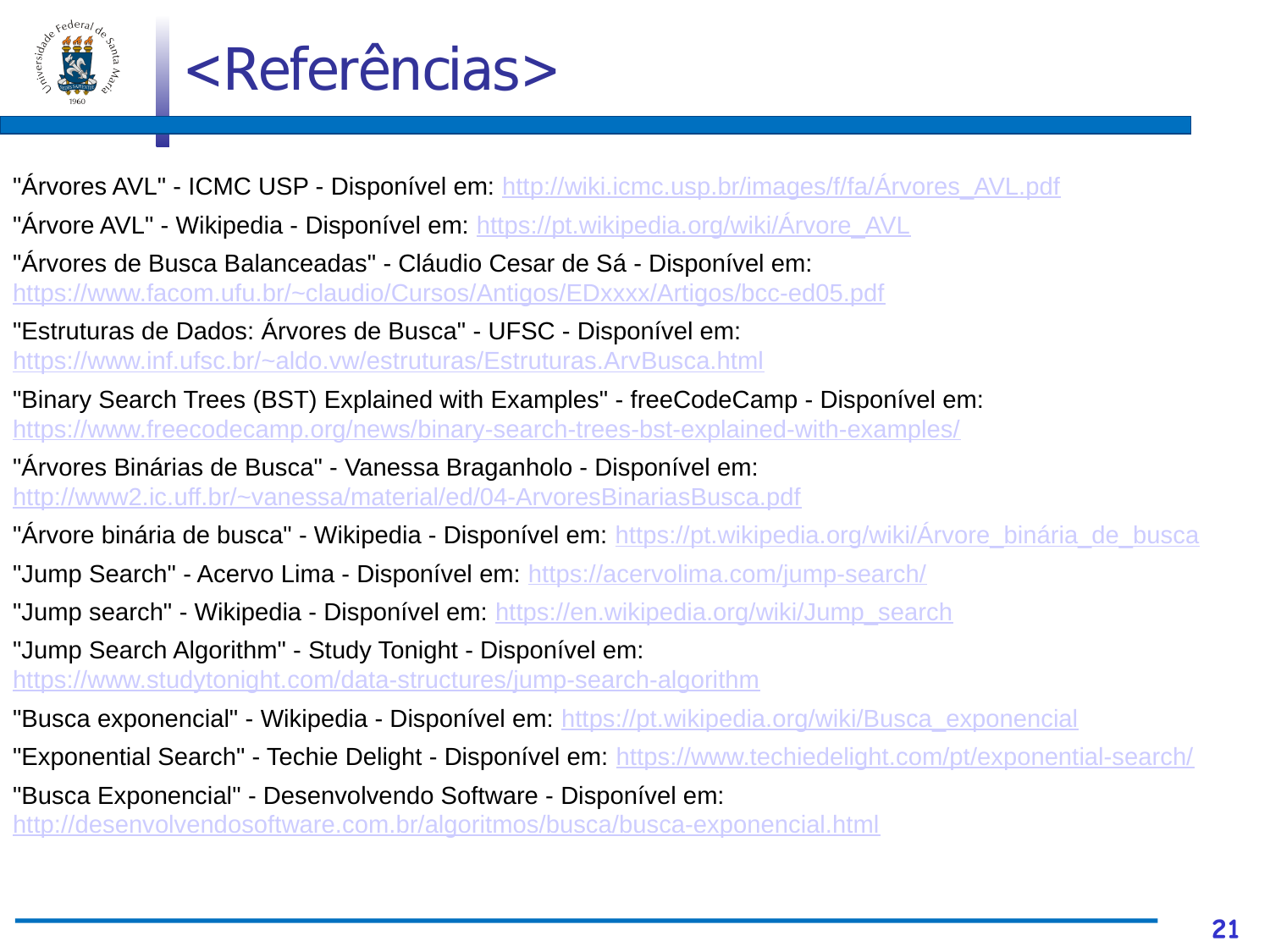

<Referências>

"Árvores AVL" - ICMC USP - Disponível em: http://wiki.icmc.usp.br/images/f/fa/Árvores_AVL.pdf
"Árvore AVL" - Wikipedia - Disponível em: https://pt.wikipedia.org/wiki/Árvore_AVL
"Árvores de Busca Balanceadas" - Cláudio Cesar de Sá - Disponível em: https://www.facom.ufu.br/~claudio/Cursos/Antigos/EDxxxx/Artigos/bcc-ed05.pdf
"Estruturas de Dados: Árvores de Busca" - UFSC - Disponível em: https://www.inf.ufsc.br/~aldo.vw/estruturas/Estruturas.ArvBusca.html
"Binary Search Trees (BST) Explained with Examples" - freeCodeCamp - Disponível em: https://www.freecodecamp.org/news/binary-search-trees-bst-explained-with-examples/
"Árvores Binárias de Busca" - Vanessa Braganholo - Disponível em: http://www2.ic.uff.br/~vanessa/material/ed/04-ArvoresBinariasBusca.pdf
"Árvore binária de busca" - Wikipedia - Disponível em: https://pt.wikipedia.org/wiki/Árvore_binária_de_busca
"Jump Search" - Acervo Lima - Disponível em: https://acervolima.com/jump-search/
"Jump search" - Wikipedia - Disponível em: https://en.wikipedia.org/wiki/Jump_search
"Jump Search Algorithm" - Study Tonight - Disponível em: https://www.studytonight.com/data-structures/jump-search-algorithm
"Busca exponencial" - Wikipedia - Disponível em: https://pt.wikipedia.org/wiki/Busca_exponencial
"Exponential Search" - Techie Delight - Disponível em: https://www.techiedelight.com/pt/exponential-search/
"Busca Exponencial" - Desenvolvendo Software - Disponível em: http://desenvolvendosoftware.com.br/algoritmos/busca/busca-exponencial.html

21